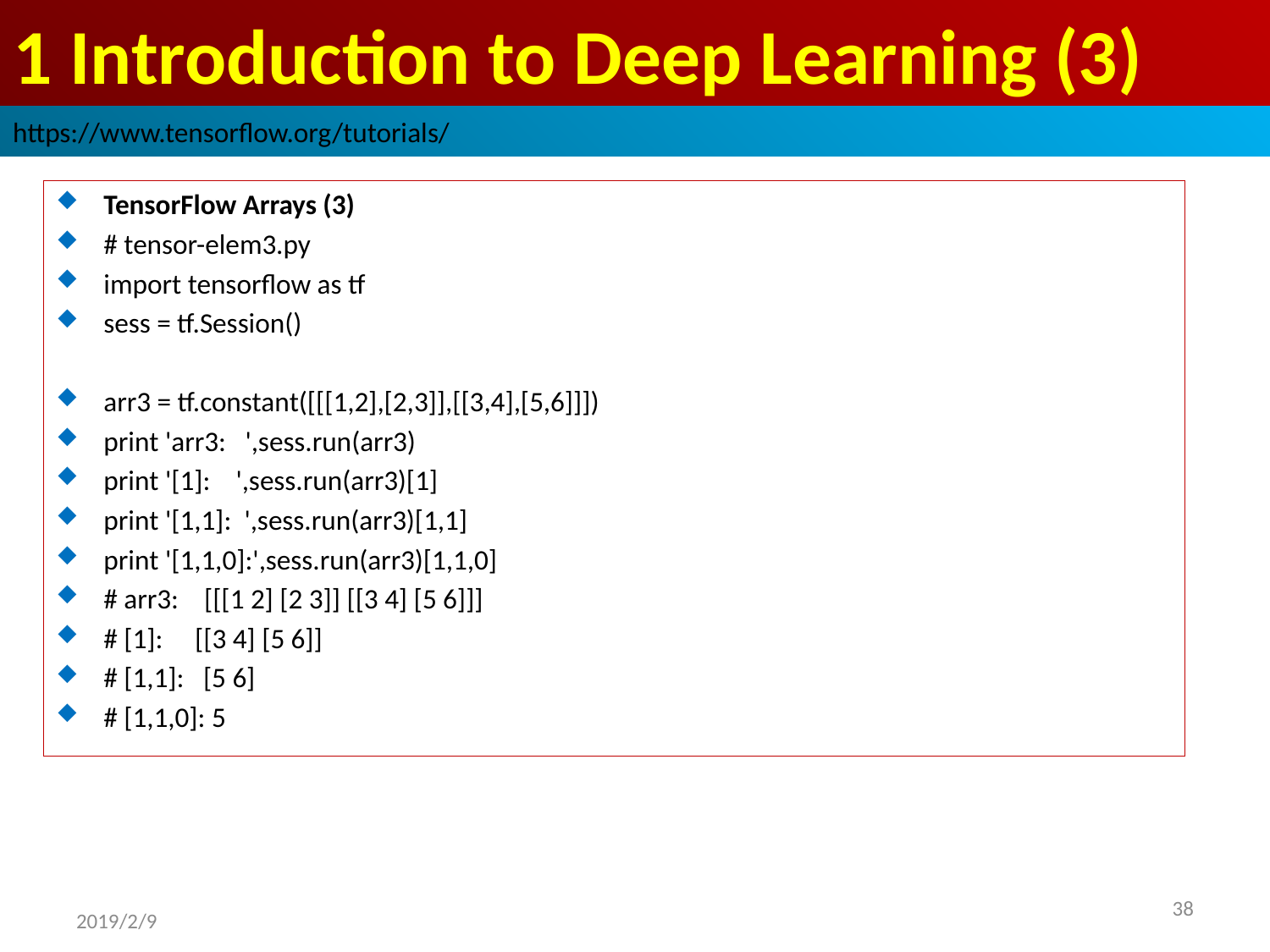

# 1 Introduction to Deep Learning (3)
https://www.tensorflow.org/tutorials/
TensorFlow Arrays (3)
# tensor-elem3.py
import tensorflow as tf
sess = tf.Session()

arr3 = tf.constant([[[1,2],[2,3]],[[3,4],[5,6]]])
print 'arr3:   ',sess.run(arr3)
print '[1]:    ',sess.run(arr3)[1]
print '[1,1]:  ',sess.run(arr3)[1,1]
print '[1,1,0]:',sess.run(arr3)[1,1,0]
# arr3:    [[[1 2] [2 3]] [[3 4] [5 6]]]
# [1]:     [[3 4] [5 6]]
# [1,1]:   [5 6]
# [1,1,0]: 5

2019/2/9
38